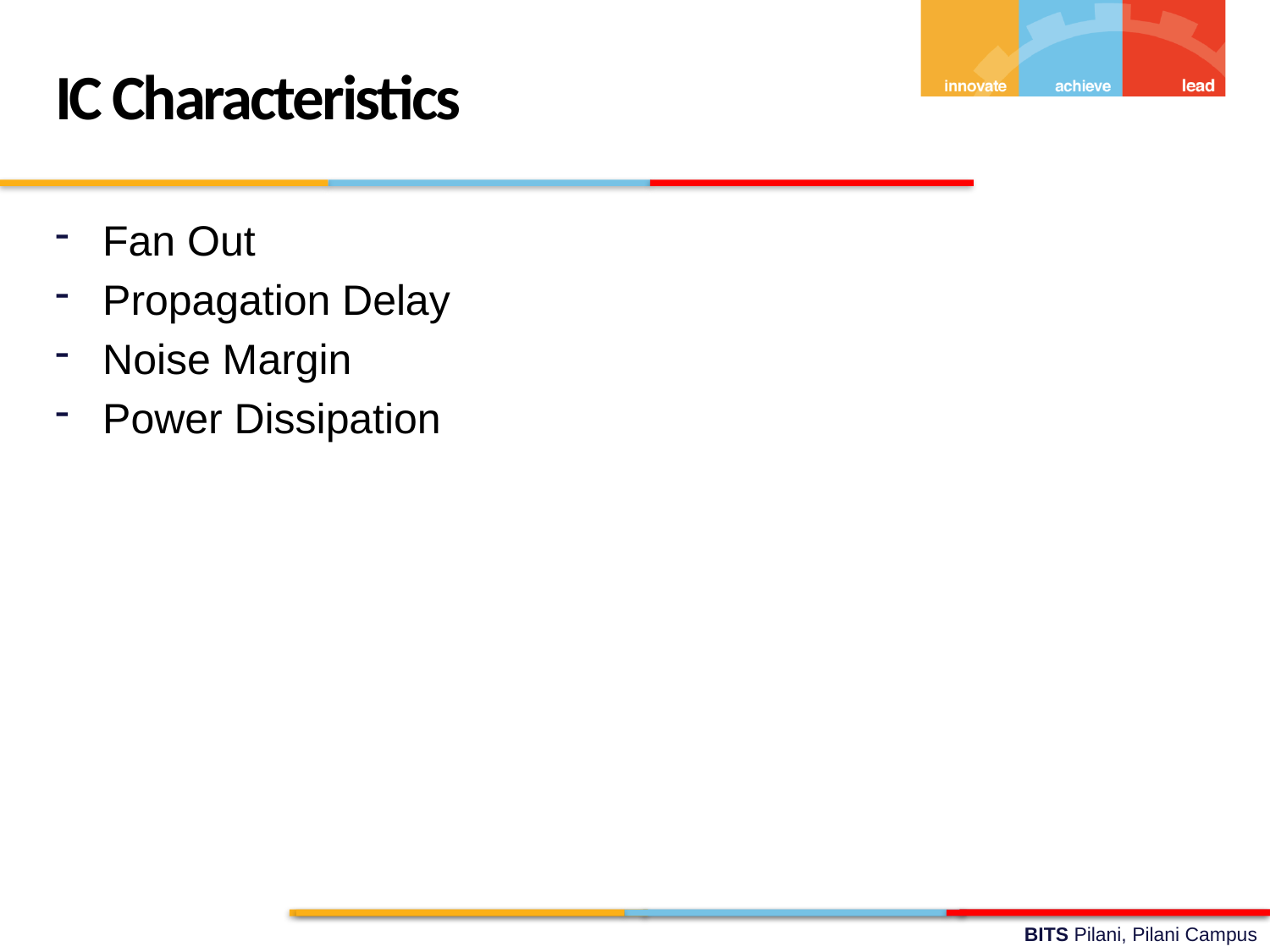

IC Characteristics
Fan Out
Propagation Delay
Noise Margin
Power Dissipation